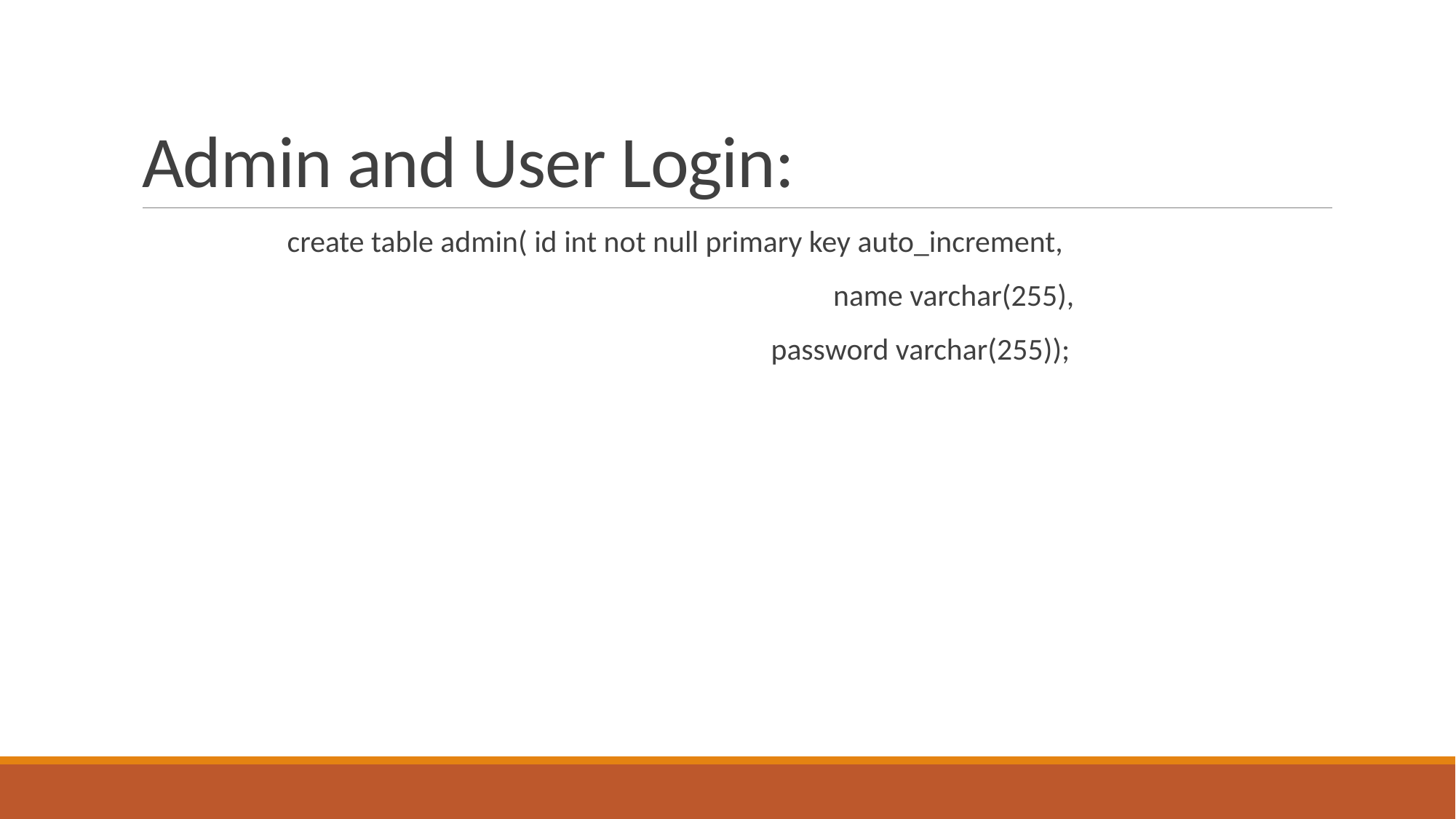

# Admin and User Login:
                     create table admin( id int not null primary key auto_increment,
                                                                                                    name varchar(255),
                                                                                           password varchar(255));